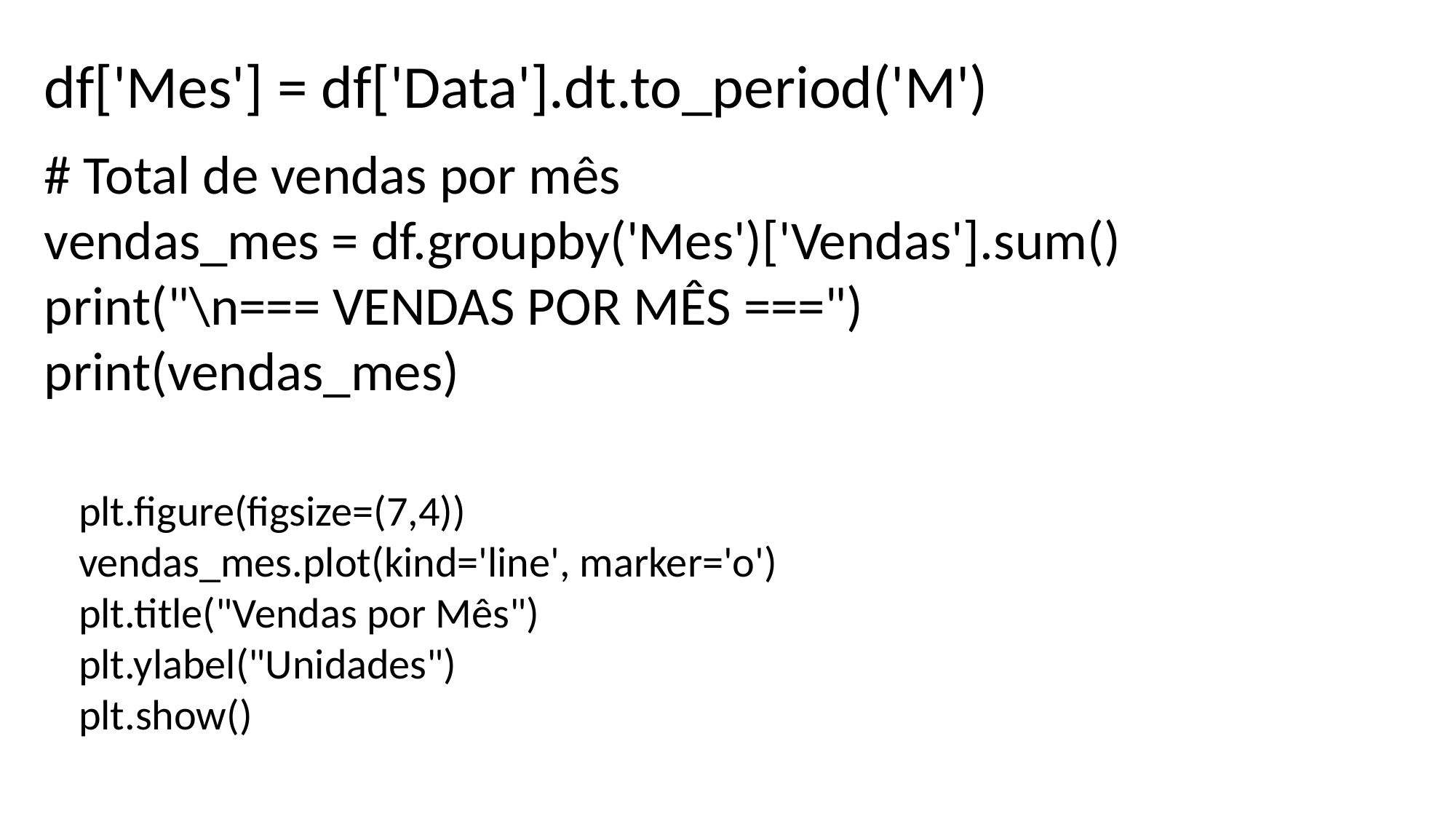

df['Mes'] = df['Data'].dt.to_period('M')
# Total de vendas por mês
vendas_mes = df.groupby('Mes')['Vendas'].sum()
print("\n=== VENDAS POR MÊS ===")
print(vendas_mes)
plt.figure(figsize=(7,4))
vendas_mes.plot(kind='line', marker='o')
plt.title("Vendas por Mês")
plt.ylabel("Unidades")
plt.show()